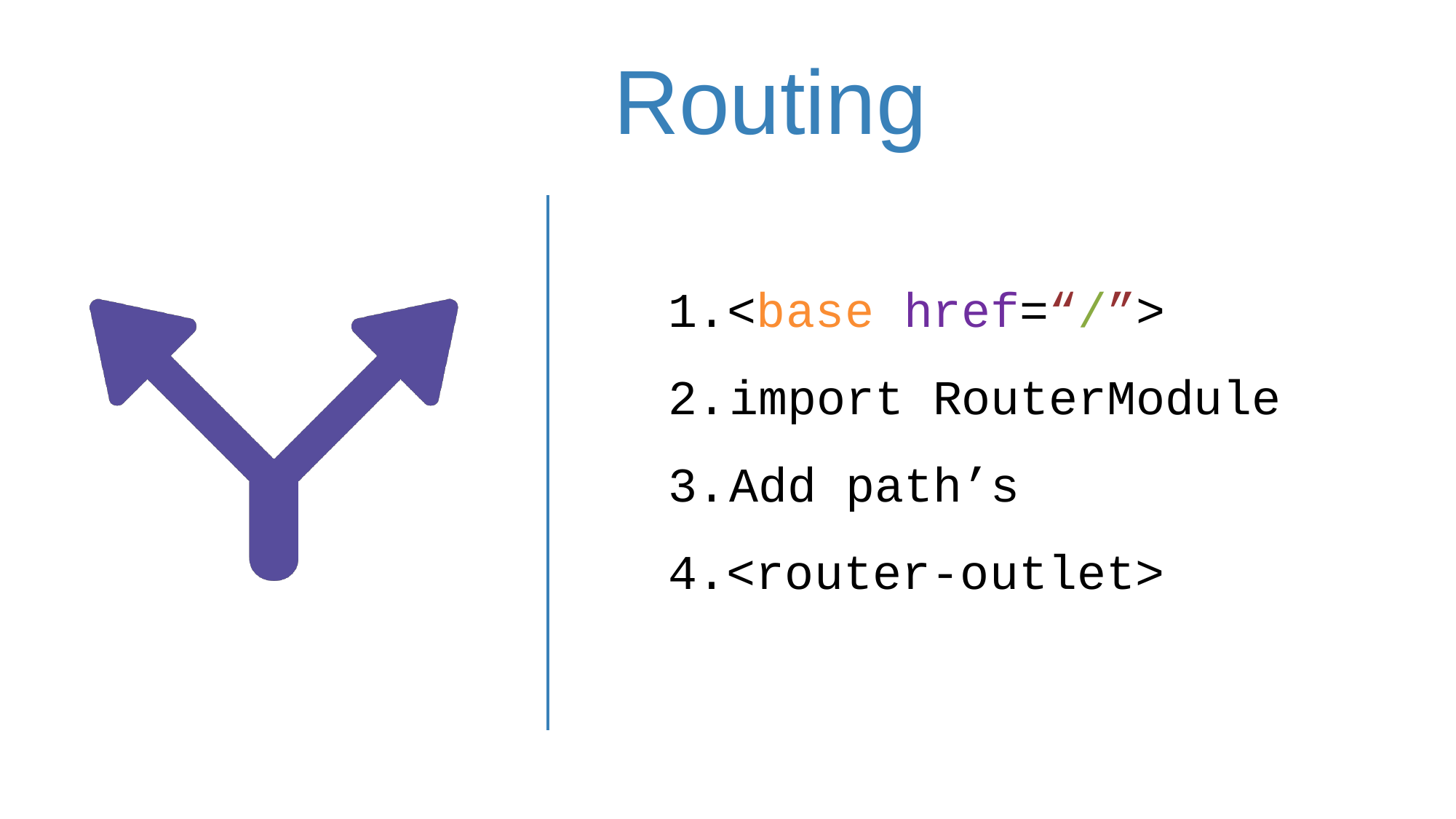

# Routing

1.<base href=“/”>
import RouterModule
Add path’s
4.<router-outlet>